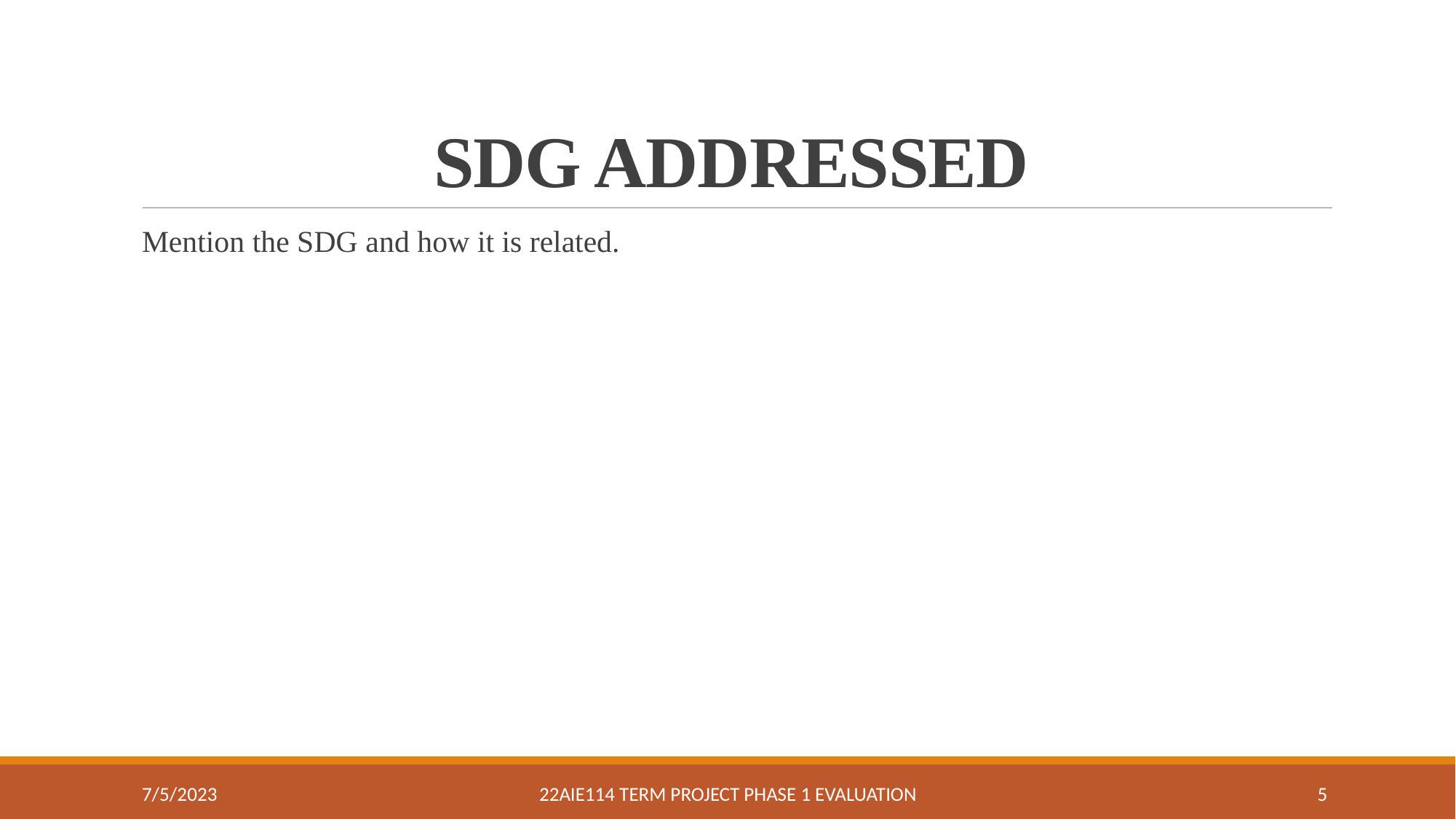

# SDG ADDRESSED
Mention the SDG and how it is related.

7/5/2023
22AIE114 Term Project Phase 1 Evaluation
5